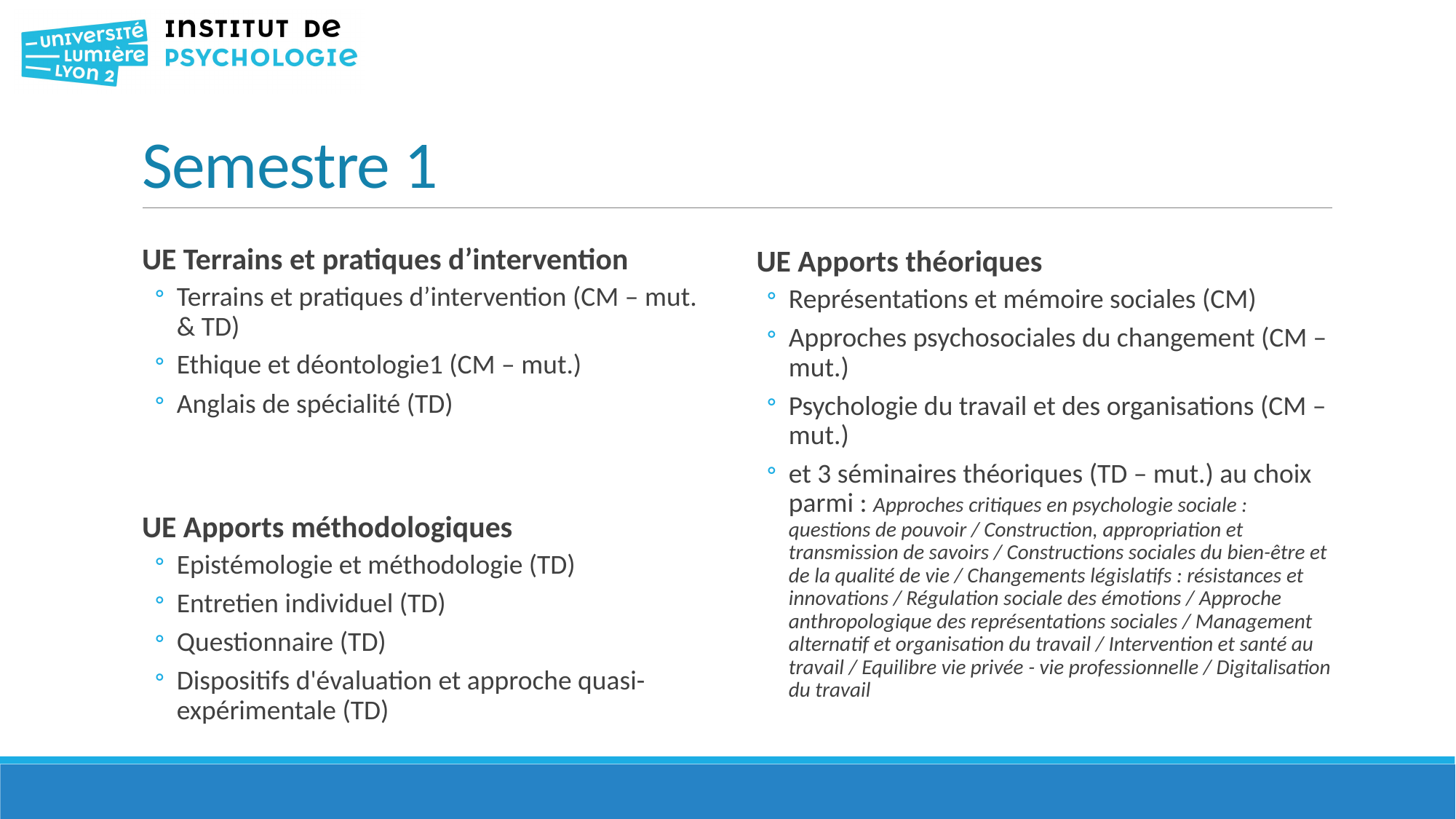

# Semestre 1
UE Terrains et pratiques d’intervention
Terrains et pratiques d’intervention (CM – mut. & TD)
Ethique et déontologie1 (CM – mut.)
Anglais de spécialité (TD)

UE Apports méthodologiques
Epistémologie et méthodologie (TD)
Entretien individuel (TD)
Questionnaire (TD)
Dispositifs d'évaluation et approche quasi-expérimentale (TD)
 UE Apports théoriques
Représentations et mémoire sociales (CM)
Approches psychosociales du changement (CM – mut.)
Psychologie du travail et des organisations (CM – mut.)
et 3 séminaires théoriques (TD – mut.) au choix parmi : Approches critiques en psychologie sociale : questions de pouvoir / Construction, appropriation et transmission de savoirs / Constructions sociales du bien-être et de la qualité de vie / Changements législatifs : résistances et innovations / Régulation sociale des émotions / Approche anthropologique des représentations sociales / Management alternatif et organisation du travail / Intervention et santé au travail / Equilibre vie privée - vie professionnelle / Digitalisation du travail